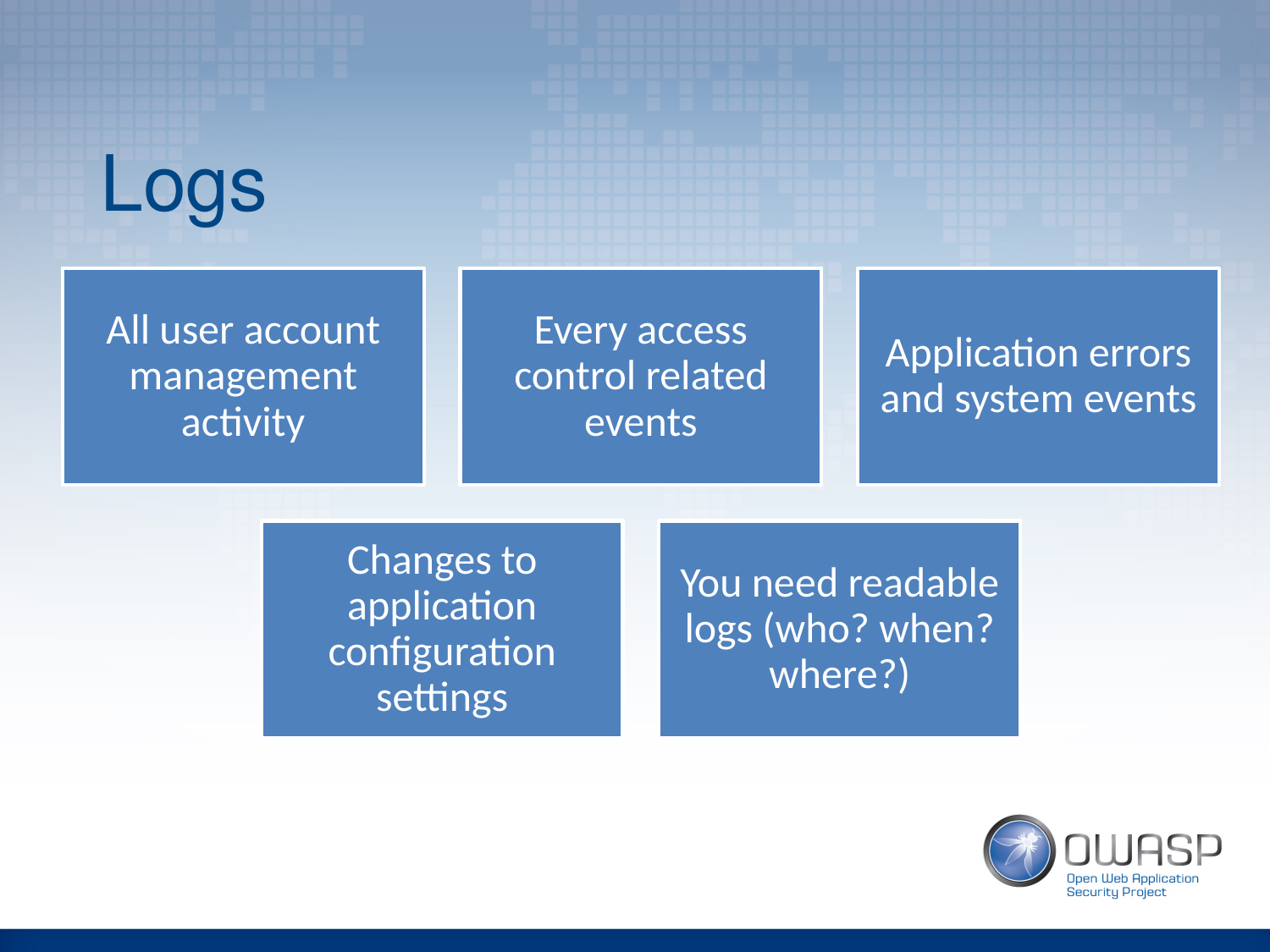

# Logs
All user account management activity
Every access control related events
Application errors and system events
Changes to application configuration settings
You need readable logs (who? when? where?)